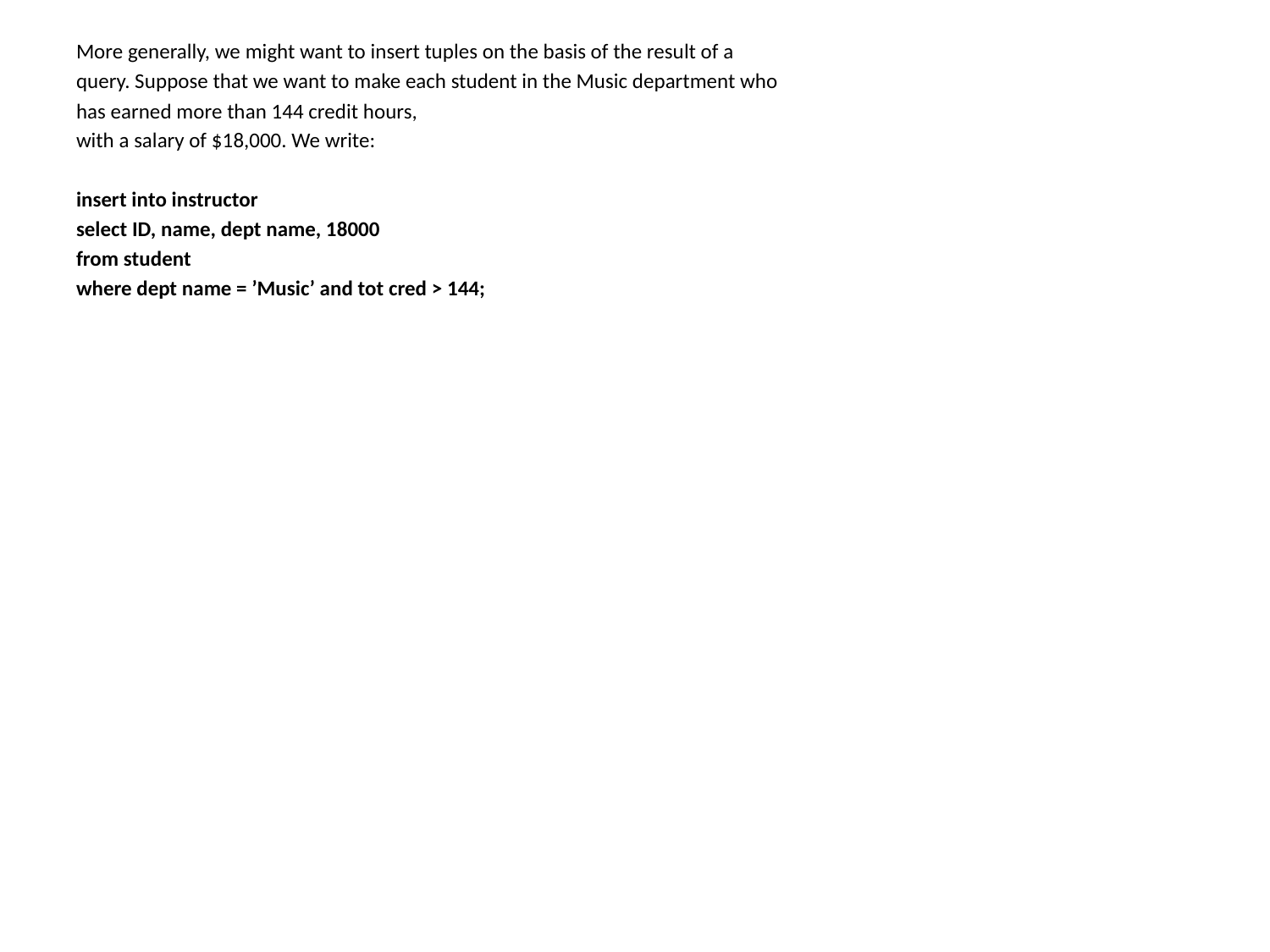

More generally, we might want to insert tuples on the basis of the result of a
query. Suppose that we want to make each student in the Music department who
has earned more than 144 credit hours,
with a salary of $18,000. We write:

insert into instructor
select ID, name, dept name, 18000
from student
where dept name = ’Music’ and tot cred > 144;